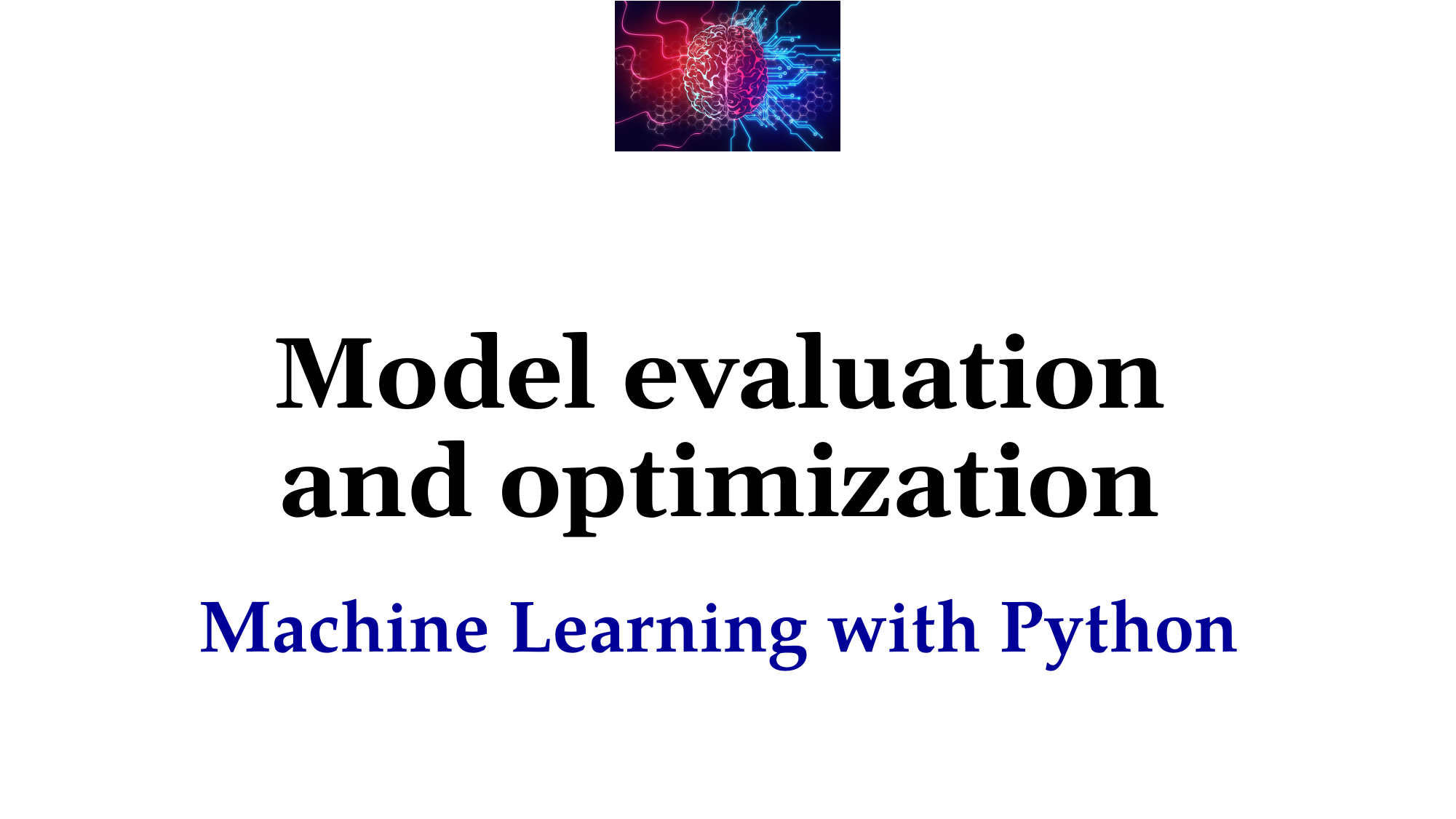

# Model evaluation and optimization
Machine Learning with Python